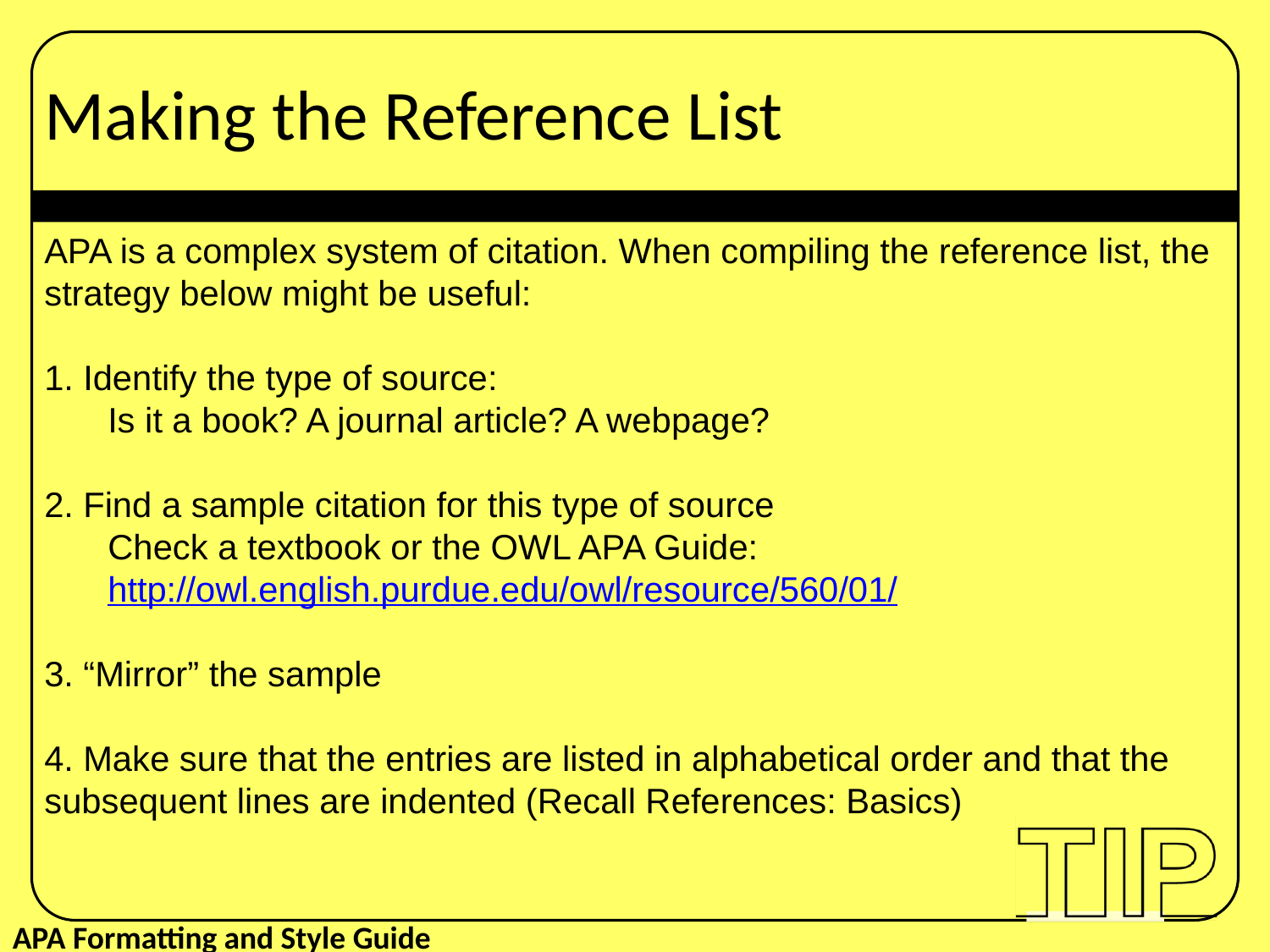

Making the Reference List

APA is a complex system of citation. When compiling the reference list, the strategy below might be useful:

 Identify the type of source:
Is it a book? A journal article? A webpage?

 Find a sample citation for this type of source
Check a textbook or the OWL APA Guide: http://owl.english.purdue.edu/owl/resource/560/01/

 “Mirror” the sample

 Make sure that the entries are listed in alphabetical order and that the subsequent lines are indented (Recall References: Basics)

APA Formatting and Style Guide